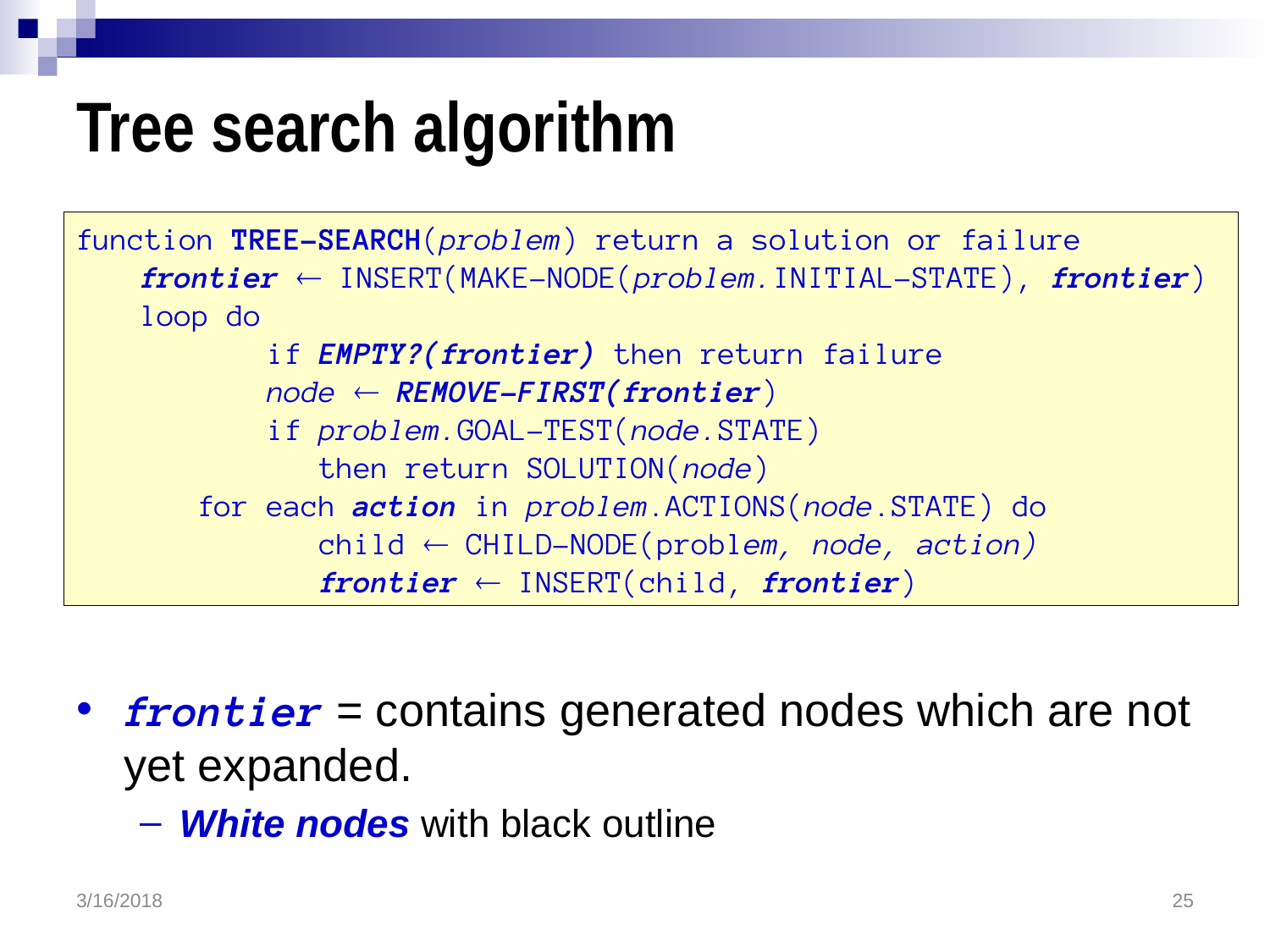

# Tree search algorithm
function TREE-SEARCH(problem) return a solution or failure
	frontier ← INSERT(MAKE-NODE(problem.INITIAL-STATE), frontier)
	loop do
		if EMPTY?(frontier) then return failure
		node ← REMOVE-FIRST(frontier)
		if problem.GOAL-TEST(node.STATE)
		   then return SOLUTION(node)
       for each action in problem.ACTIONS(node.STATE) do
		   child ← CHILD-NODE(problem, node, action)
		   frontier ← INSERT(child, frontier)
frontier = contains generated nodes which are not yet expanded.
White nodes with black outline

3/16/2018
25